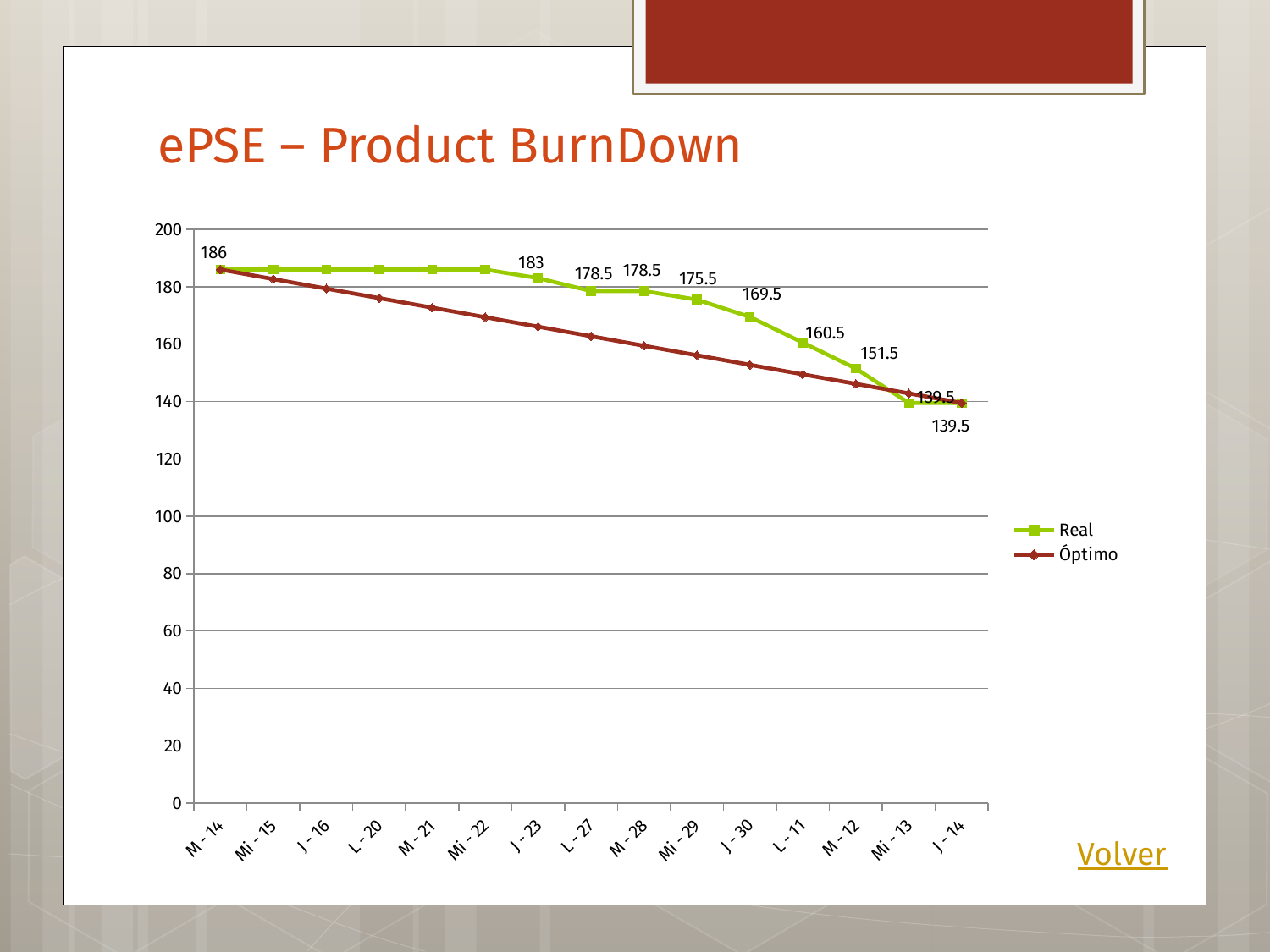

# ePSE – Product BurnDown

### Chart

| Category | Real | Óptimo |
|---|---|---|
| M - 14 | 186.0 | 186.0 |
| Mi - 15 | 186.0 | 182.67857142857142 |
| J - 16 | 186.0 | 179.35714285714283 |
| L - 20 | 186.0 | 176.03571428571425 |
| M - 21 | 186.0 | 172.71428571428567 |
| Mi - 22 | 186.0 | 169.39285714285708 |
| J - 23 | 183.0 | 166.0714285714285 |
| L - 27 | 178.5 | 162.74999999999991 |
| M - 28 | 178.5 | 159.42857142857133 |
| Mi - 29 | 175.5 | 156.10714285714275 |
| J - 30 | 169.5 | 152.78571428571416 |
| L - 11 | 160.5 | 149.46428571428558 |
| M - 12 | 151.5 | 146.142857142857 |
| Mi - 13 | 139.5 | 142.8214285714284 |
| J - 14 | 139.5 | 139.5 |
Volver